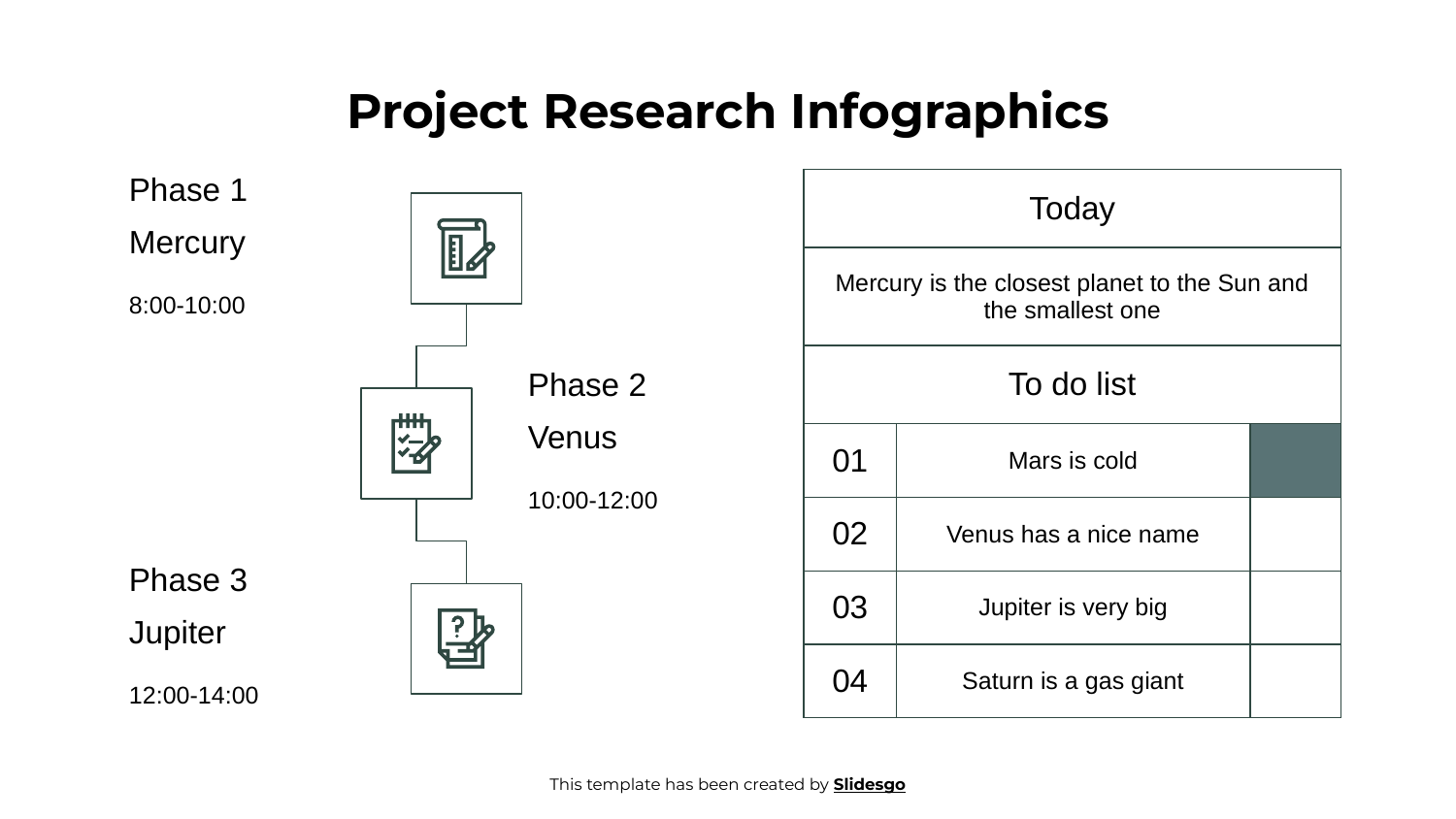

# Project Research Infographics
| Today |  |  |
| --- | --- | --- |
| Mercury is the closest planet to the Sun and the smallest one |  |  |
| To do list |  |  |
| 01 | Mars is cold |  |
| 02 | Venus has a nice name |  |
| 03 | Jupiter is very big |  |
| 04 | Saturn is a gas giant |  |
Phase 1
Mercury
8:00-10:00

Phase 2
Venus
10:00-12:00

Phase 3
Jupiter
12:00-14:00

This template has been created by Slidesgo